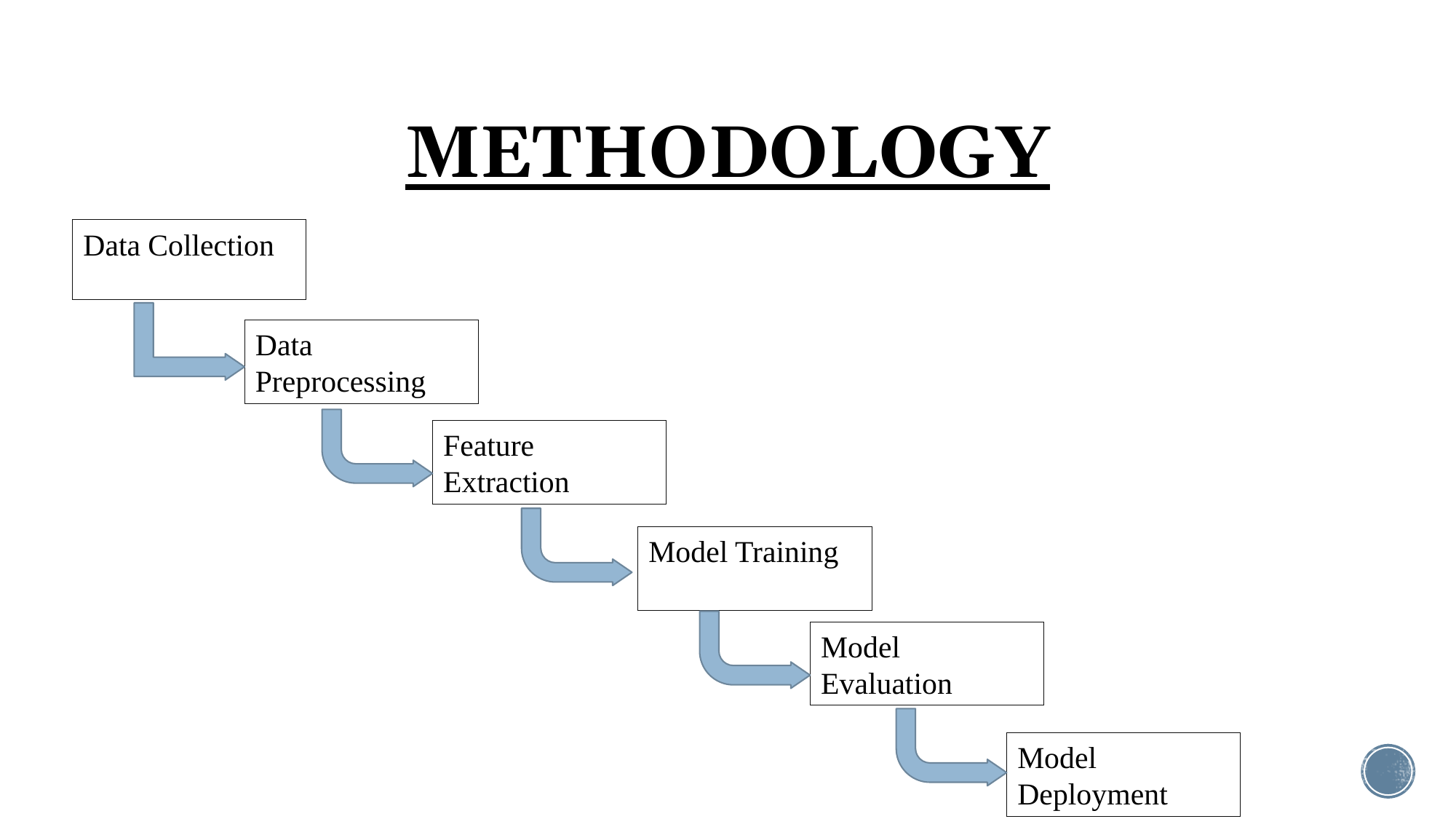

# METHODOLOGY
Data Collection

Data Preprocessing

Feature Extraction

Model Training

Model Evaluation

Model Deployment